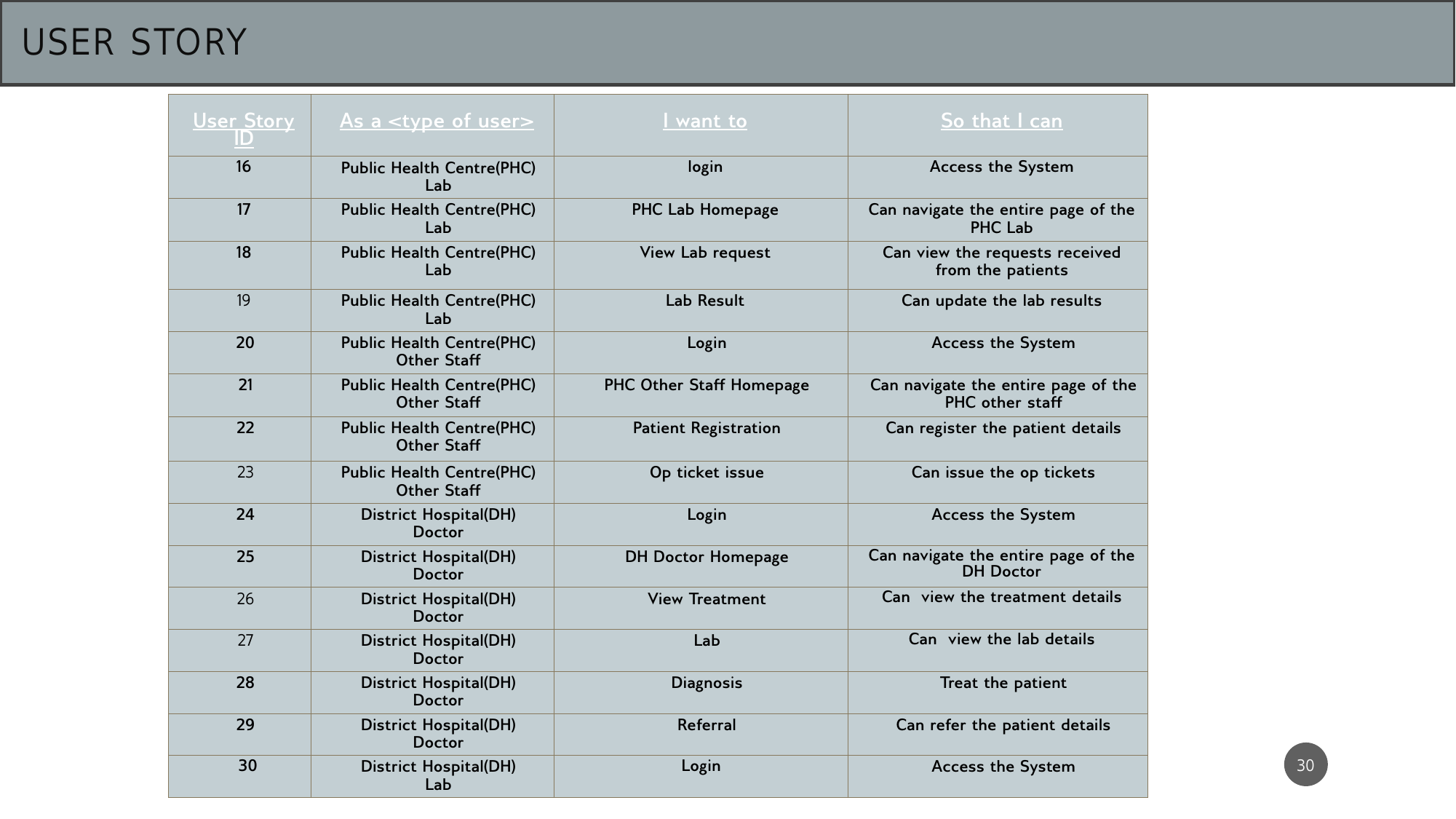

# USER STORY
| User Story ID | As a <type of user> | I want to | So that I can |
| --- | --- | --- | --- |
| 16 | Public Health Centre(PHC) Lab | login | Access the System |
| 17 | Public Health Centre(PHC) Lab | PHC Lab Homepage | Can navigate the entire page of the PHC Lab |
| 18 | Public Health Centre(PHC) Lab | View Lab request | Can view the requests received from the patients |
| 19 | Public Health Centre(PHC) Lab | Lab Result | Can update the lab results |
| 20 | Public Health Centre(PHC) Other Staff | Login | Access the System |
| 21 | Public Health Centre(PHC) Other Staff | PHC Other Staff Homepage | Can navigate the entire page of the PHC other staff |
| 22 | Public Health Centre(PHC) Other Staff | Patient Registration | Can register the patient details |
| 23 | Public Health Centre(PHC) Other Staff | Op ticket issue | Can issue the op tickets |
| 24 | District Hospital(DH) Doctor | Login | Access the System |
| 25 | District Hospital(DH) Doctor | DH Doctor Homepage | Can navigate the entire page of the DH Doctor |
| 26 | District Hospital(DH) Doctor | View Treatment | Can view the treatment details |
| 27 | District Hospital(DH) Doctor | Lab | Can view the lab details |
| 28 | District Hospital(DH) Doctor | Diagnosis | Treat the patient |
| 29 | District Hospital(DH) Doctor | Referral | Can refer the patient details |
| 30 | District Hospital(DH) Lab | Login | Access the System |
30